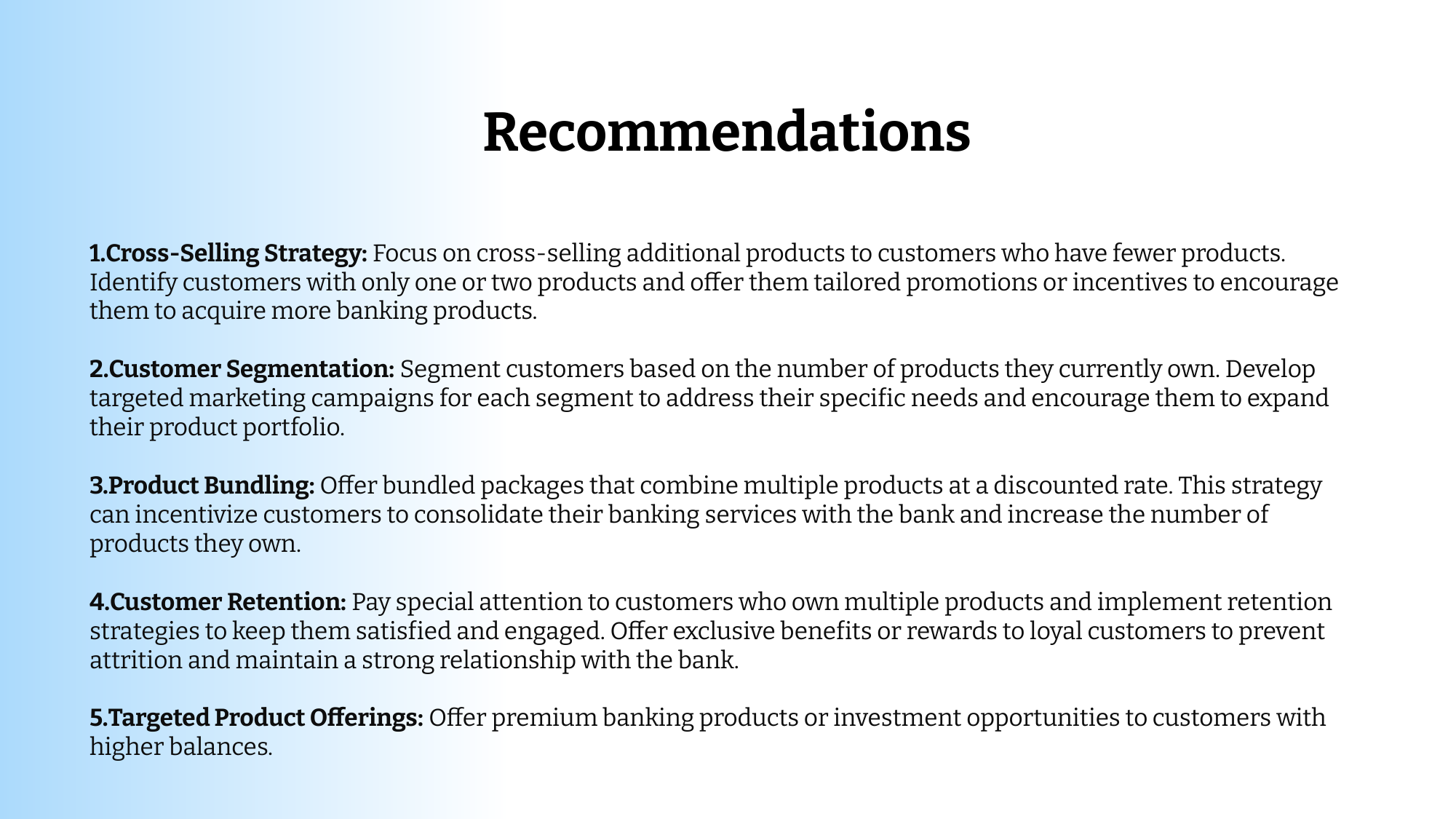

Recommendations
Cross-Selling Strategy: Focus on cross-selling additional products to customers who have fewer products. Identify customers with only one or two products and offer them tailored promotions or incentives to encourage them to acquire more banking products.

Customer Segmentation: Segment customers based on the number of products they currently own. Develop targeted marketing campaigns for each segment to address their specific needs and encourage them to expand their product portfolio.

Product Bundling: Offer bundled packages that combine multiple products at a discounted rate. This strategy can incentivize customers to consolidate their banking services with the bank and increase the number of products they own.

Customer Retention: Pay special attention to customers who own multiple products and implement retention strategies to keep them satisfied and engaged. Offer exclusive benefits or rewards to loyal customers to prevent attrition and maintain a strong relationship with the bank.

Targeted Product Offerings: Offer premium banking products or investment opportunities to customers with higher balances.